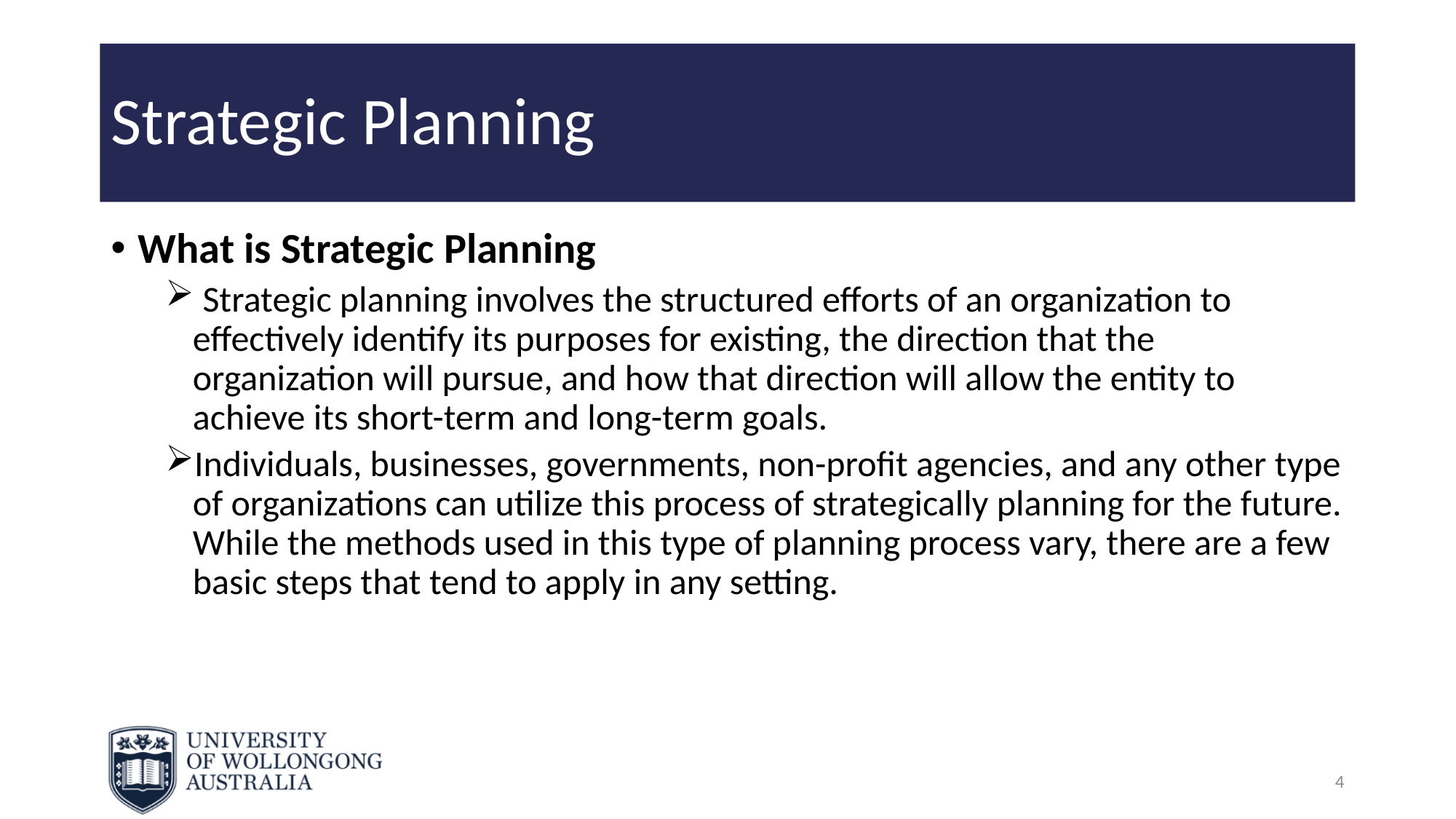

# Strategic Planning
What is Strategic Planning
 Strategic planning involves the structured efforts of an organization to effectively identify its purposes for existing, the direction that the organization will pursue, and how that direction will allow the entity to achieve its short-term and long-term goals.
Individuals, businesses, governments, non-profit agencies, and any other type of organizations can utilize this process of strategically planning for the future. While the methods used in this type of planning process vary, there are a few basic steps that tend to apply in any setting.
4